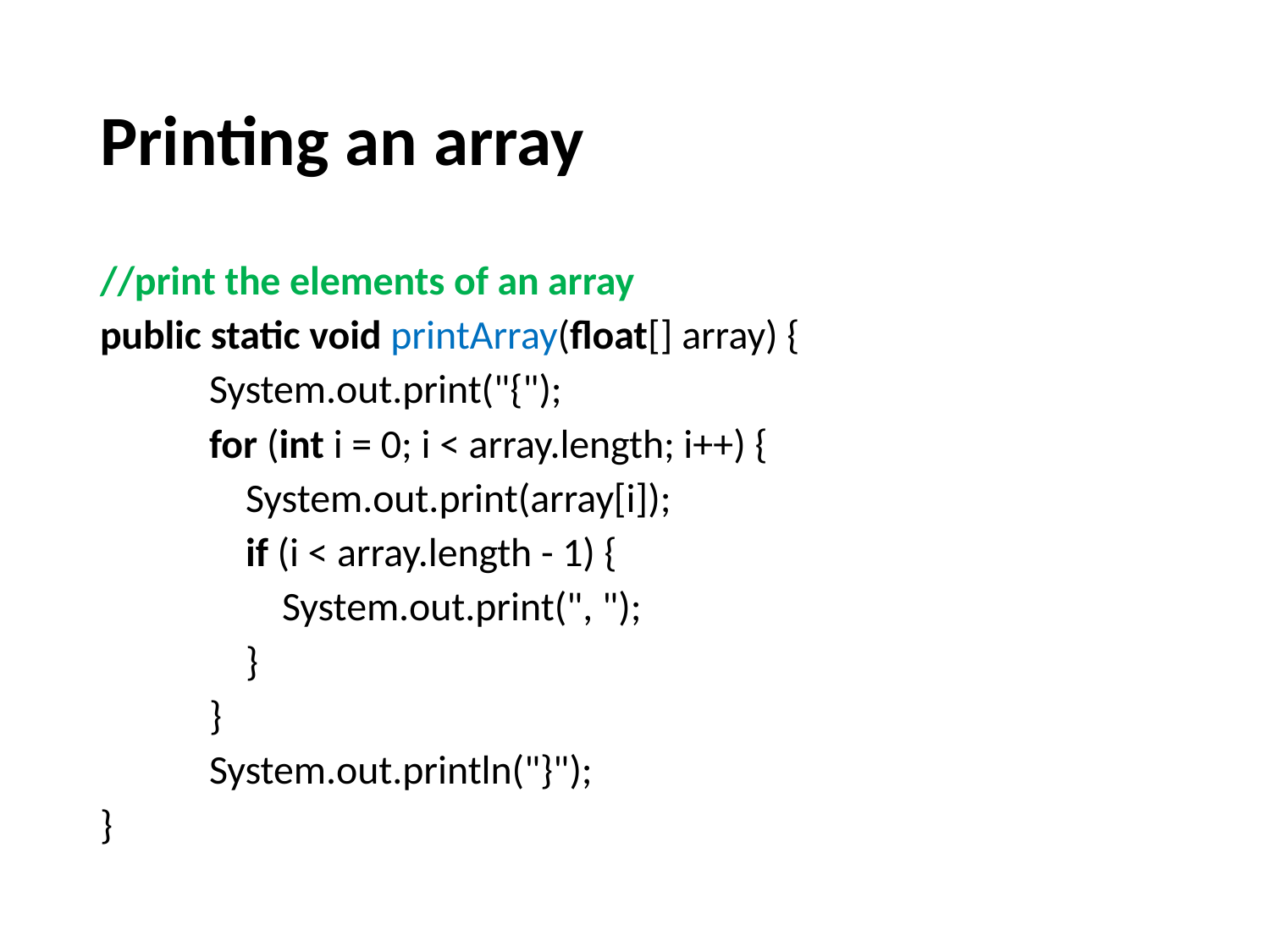

# Printing an array
//print the elements of an array
public static void printArray(float[] array) {
            System.out.print("{");
            for (int i = 0; i < array.length; i++) {
                System.out.print(array[i]);
                if (i < array.length - 1) {
                    System.out.print(", ");
                }
            }
            System.out.println("}");
}